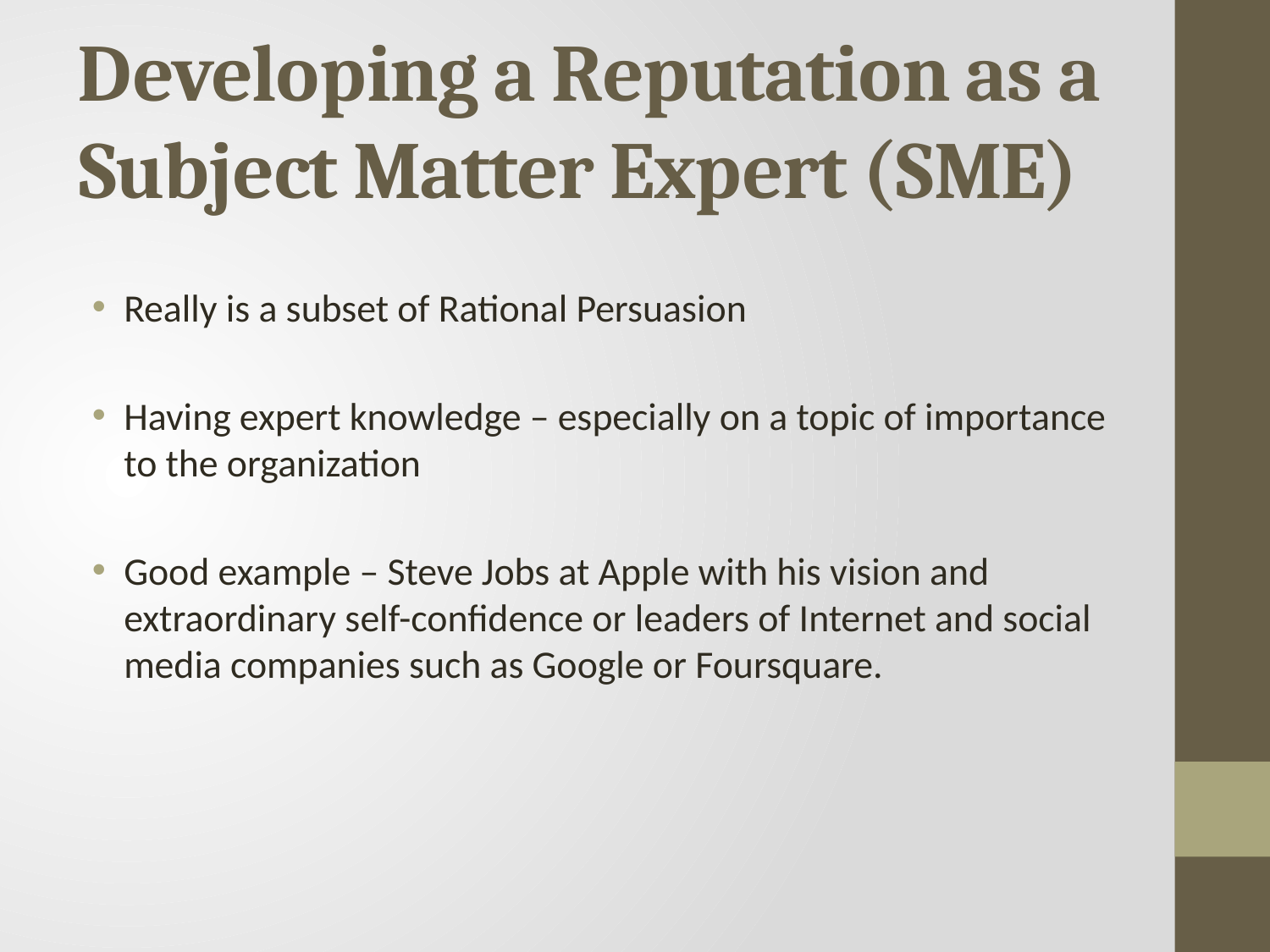

# Developing a Reputation as a Subject Matter Expert (SME)

Really is a subset of Rational Persuasion

Having expert knowledge – especially on a topic of importance to the organization

Good example – Steve Jobs at Apple with his vision and extraordinary self-confidence or leaders of Internet and social media companies such as Google or Foursquare.